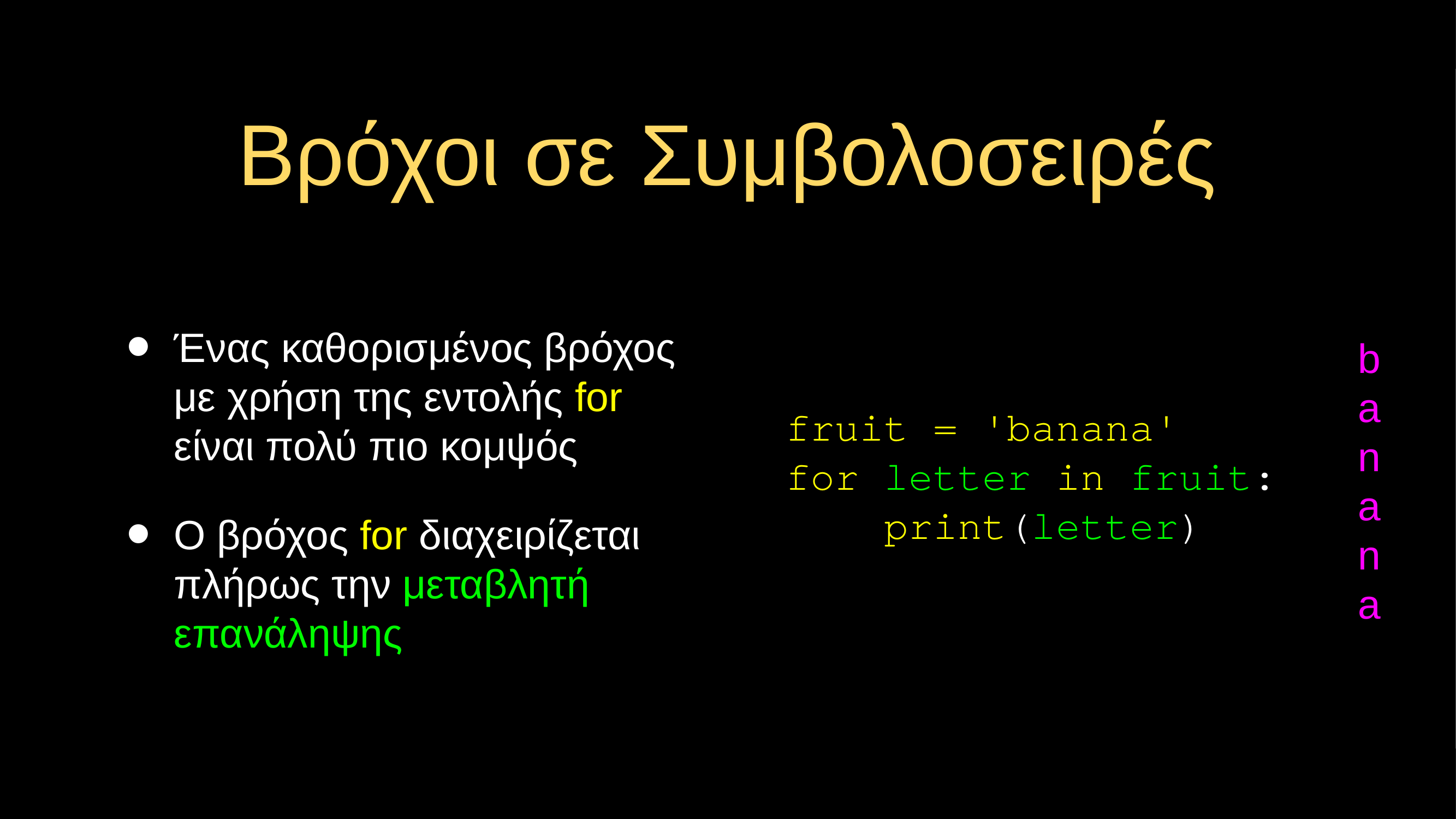

# Βρόχοι σε Συμβολοσειρές
Ένας καθορισμένος βρόχος με χρήση της εντολής for είναι πολύ πιο κομψός
Ο βρόχος for διαχειρίζεται πλήρως την μεταβλητή επανάληψης
b
a
n
a
n
a
fruit = 'banana'
for letter in fruit:
    print(letter)